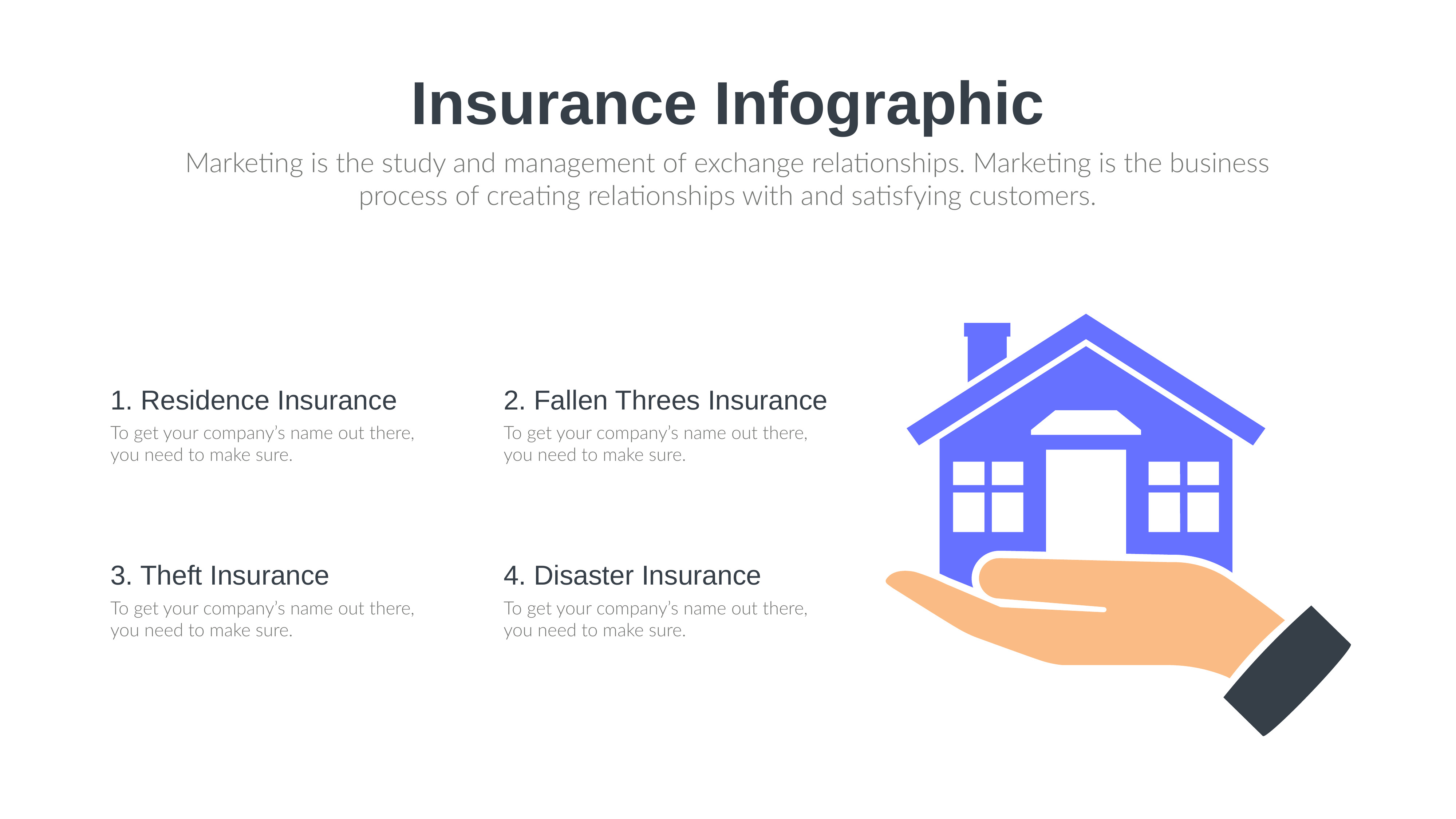

Insurance Infographic
Marketing is the study and management of exchange relationships. Marketing is the business process of creating relationships with and satisfying customers.

1. Residence Insurance
To get your company’s name out there, you need to make sure.
2. Fallen Threes Insurance
To get your company’s name out there, you need to make sure.
3. Theft Insurance
To get your company’s name out there, you need to make sure.
4. Disaster Insurance
To get your company’s name out there, you need to make sure.